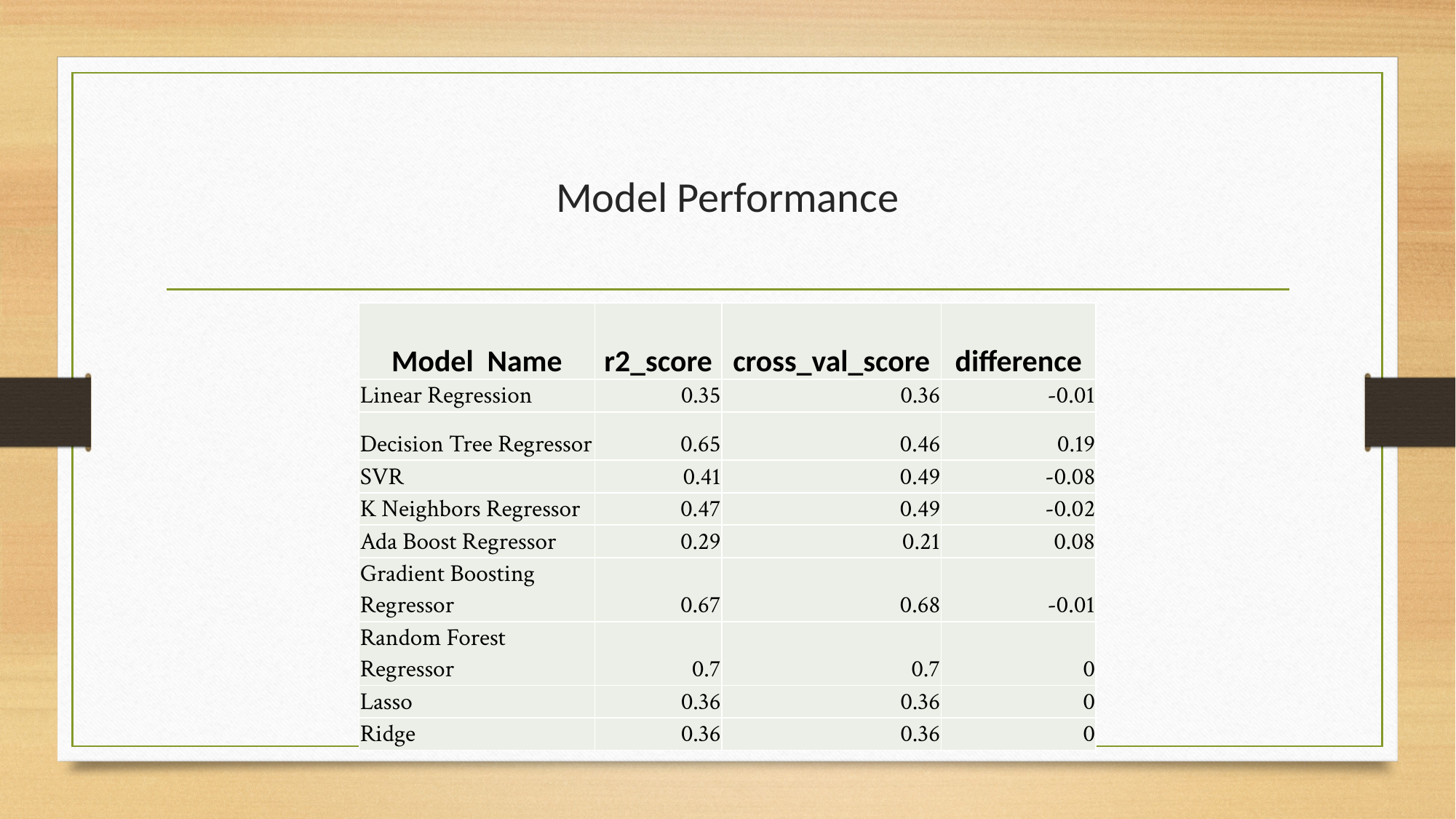

# Model Performance
| Model Name | r2\_score | cross\_val\_score | difference |
| --- | --- | --- | --- |
| Linear Regression | 0.35 | 0.36 | -0.01 |
| Decision Tree Regressor | 0.65 | 0.46 | 0.19 |
| SVR | 0.41 | 0.49 | -0.08 |
| K Neighbors Regressor | 0.47 | 0.49 | -0.02 |
| Ada Boost Regressor | 0.29 | 0.21 | 0.08 |
| Gradient Boosting Regressor | 0.67 | 0.68 | -0.01 |
| Random Forest Regressor | 0.7 | 0.7 | 0 |
| Lasso | 0.36 | 0.36 | 0 |
| Ridge | 0.36 | 0.36 | 0 |